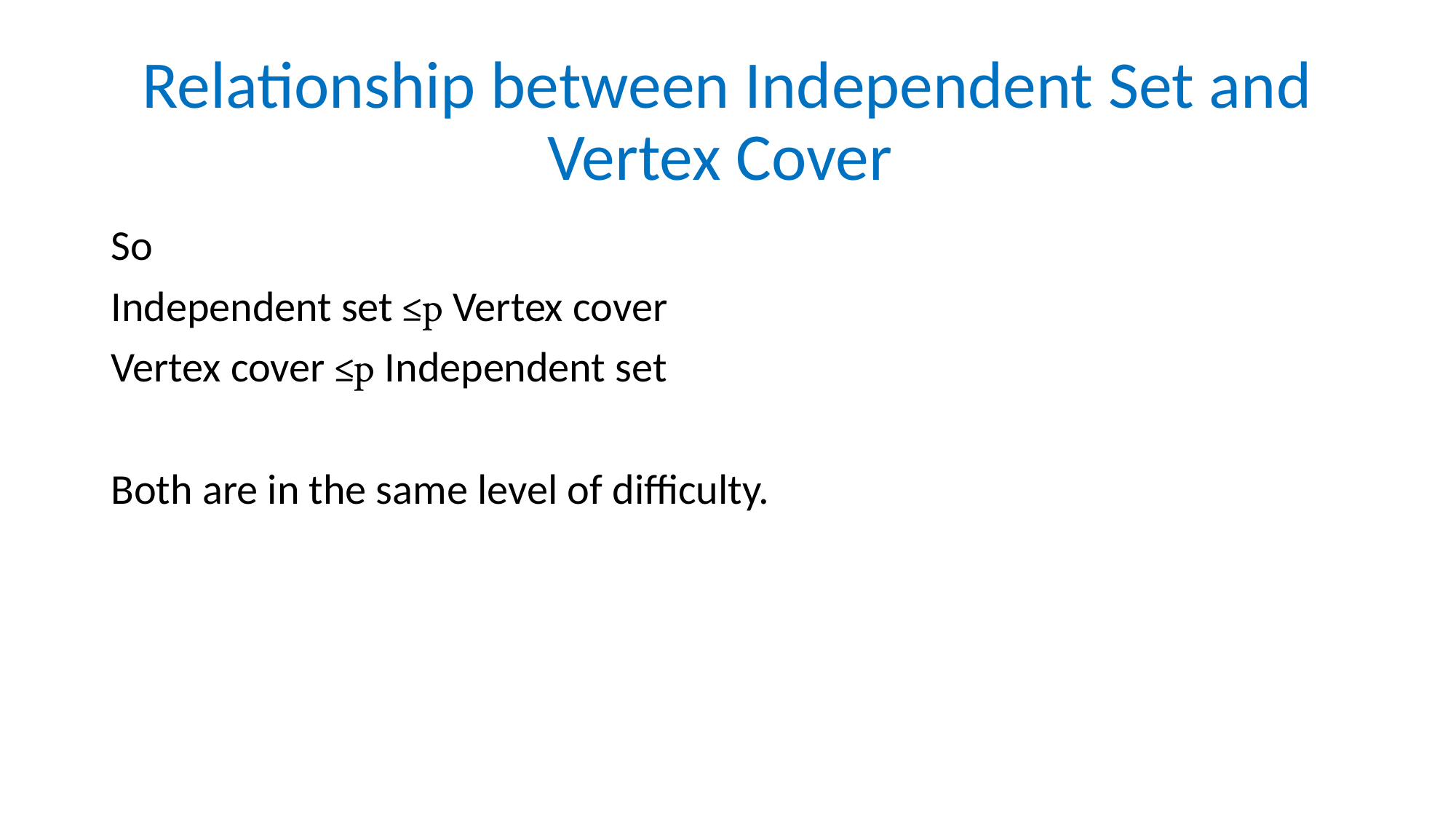

# Relationship between Independent Set and Vertex Cover
So
Independent set ≤p Vertex cover
Vertex cover ≤p Independent set

Both are in the same level of difficulty.